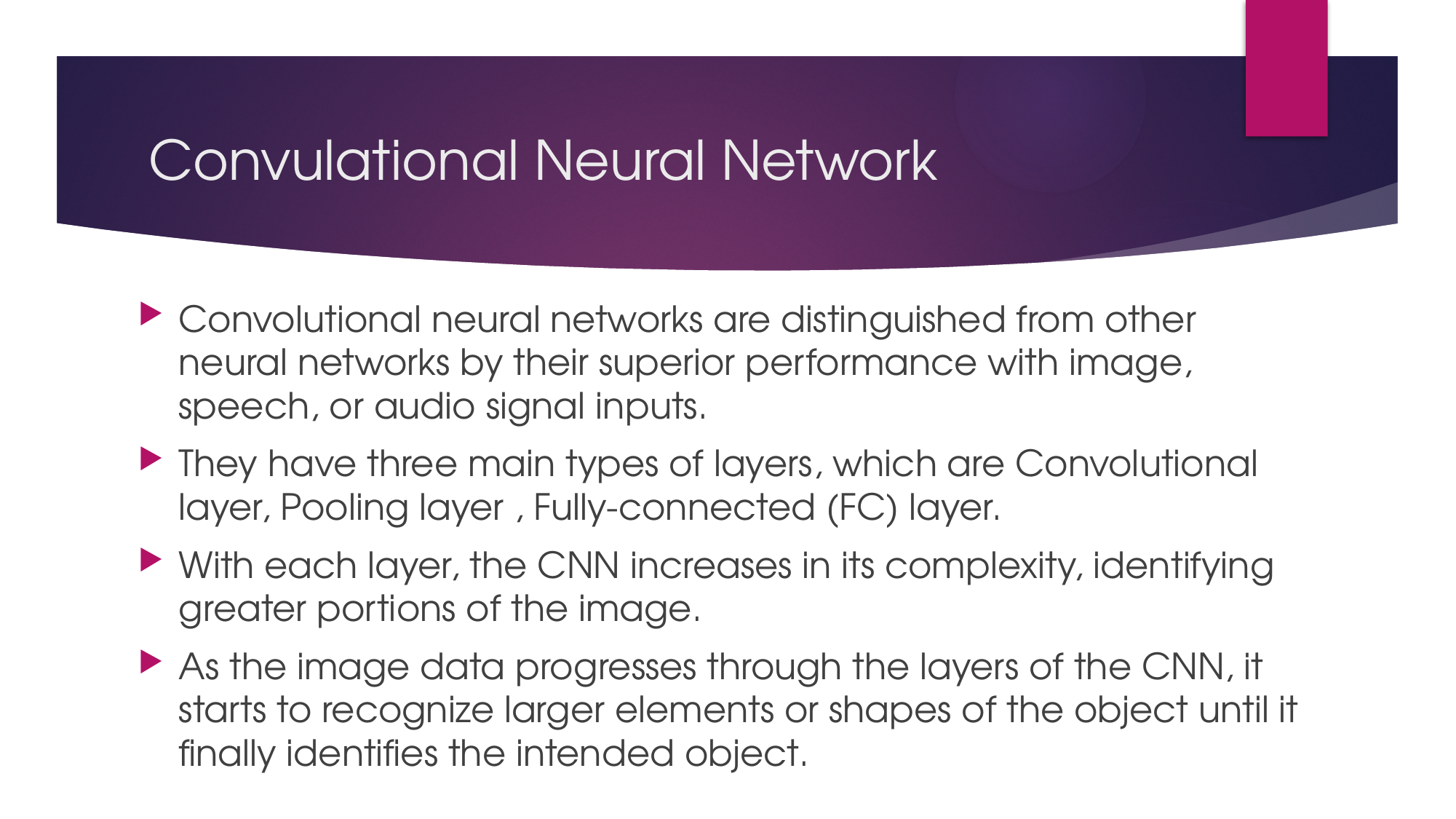

# Convulational Neural Network
Convolutional neural networks are distinguished from other neural networks by their superior performance with image, speech, or audio signal inputs.
They have three main types of layers, which are Convolutional layer, Pooling layer , Fully-connected (FC) layer.
With each layer, the CNN increases in its complexity, identifying greater portions of the image.
As the image data progresses through the layers of the CNN, it starts to recognize larger elements or shapes of the object until it finally identifies the intended object.